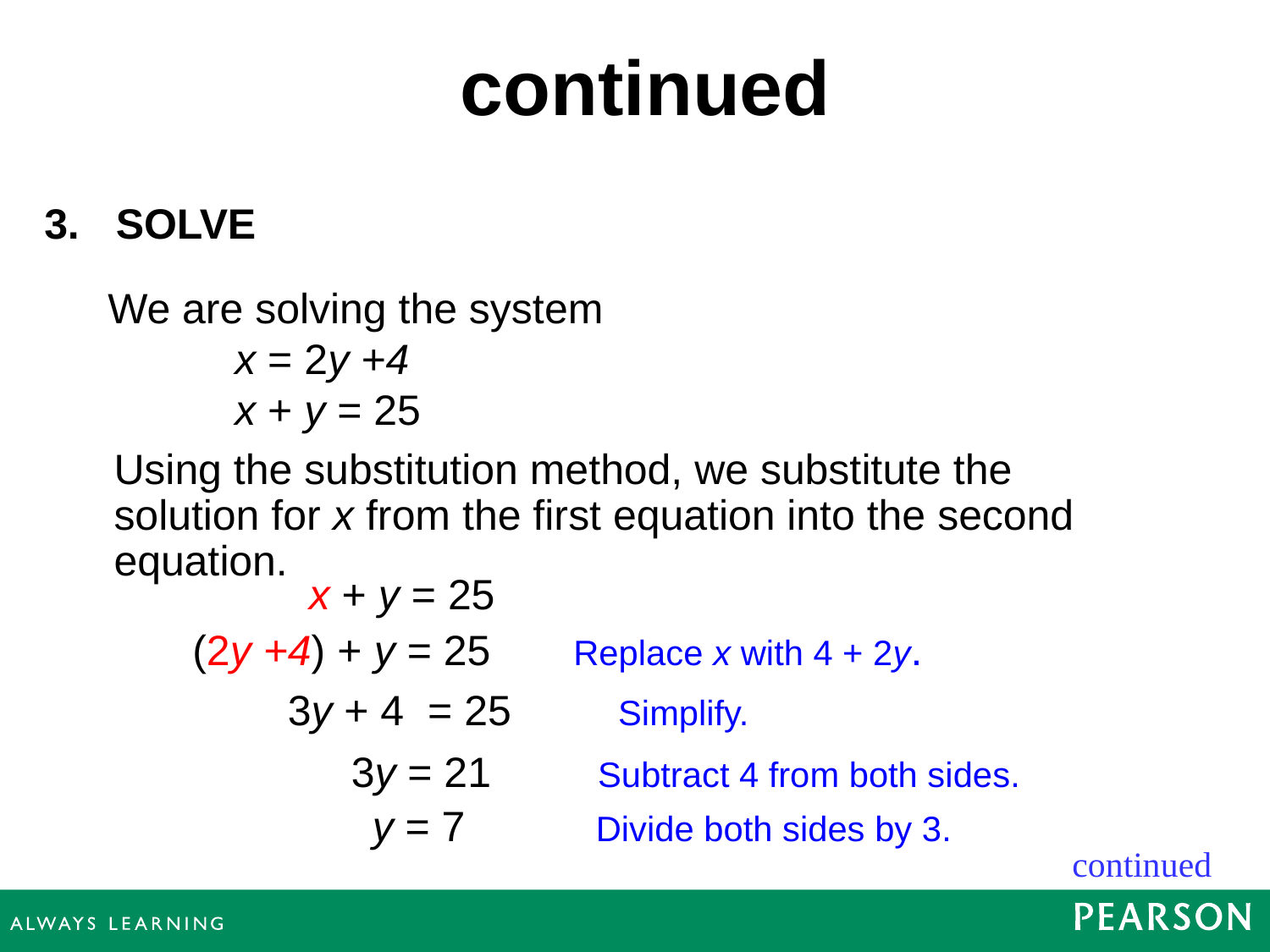

continued
3.	SOLVE
We are solving the system
	x = 2y +4
	x + y = 25
Using the substitution method, we substitute the solution for x from the first equation into the second equation.
x + y = 25
(2y +4) + y = 25      	Replace x with 4 + 2y.
3y + 4  = 25         Simplify.
3y = 21         Subtract 4 from both sides.
y = 7           Divide both sides by 3.
continued